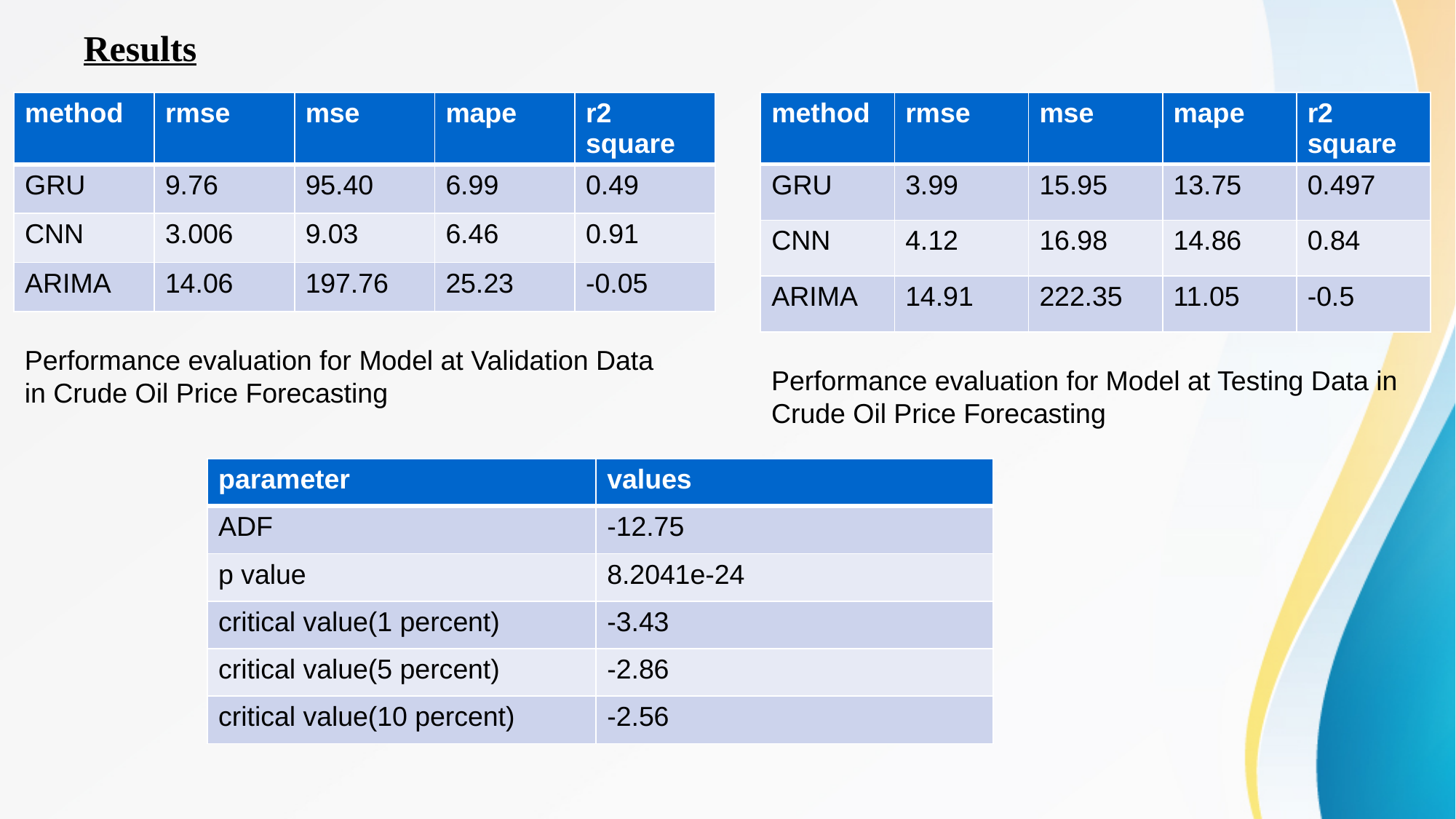

# Results
| method | rmse | mse | mape | r2 square |
| --- | --- | --- | --- | --- |
| GRU | 3.99 | 15.95 | 13.75 | 0.497 |
| CNN | 4.12 | 16.98 | 14.86 | 0.84 |
| ARIMA | 14.91 | 222.35 | 11.05 | -0.5 |
| method | rmse | mse | mape | r2 square |
| --- | --- | --- | --- | --- |
| GRU | 9.76 | 95.40 | 6.99 | 0.49 |
| CNN | 3.006 | 9.03 | 6.46 | 0.91 |
| ARIMA | 14.06 | 197.76 | 25.23 | -0.05 |
| method | rmse | mse | mape | r2 square |
| --- | --- | --- | --- | --- |
| GRU | 9.76 | 95.40 | 6.99 | 0.49 |
| CNN | 3.006 | 9.03 | 6.46 | 0.91 |
| ARIMA | 14.06 | 197.76 | 25.23 | -0.05 |
Performance evaluation for Model at Validation Data in Crude Oil Price Forecasting
Performance evaluation for Model at Testing Data in Crude Oil Price Forecasting
| parameter | values |
| --- | --- |
| ADF | -12.75 |
| p value | 8.2041e-24 |
| critical value(1 percent) | -3.43 |
| critical value(5 percent) | -2.86 |
| critical value(10 percent) | -2.56 |